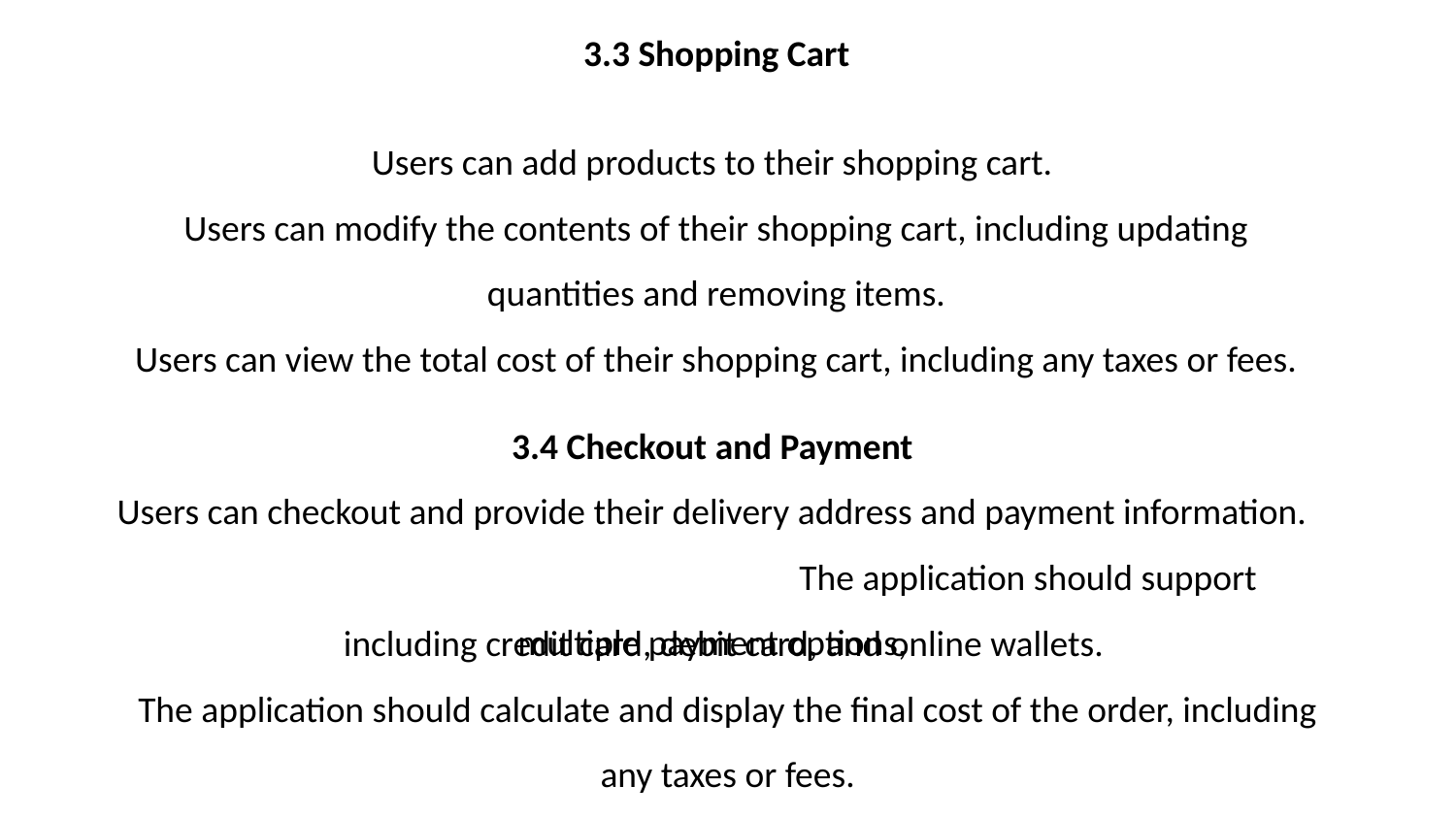

TheꢀGroceryꢀDeliveryꢀApplicationꢀisꢀaꢀweb-basedꢀapplicationndꢀ
haveꢀthemꢀdeliveredꢀ
toꢀtheirꢀdoorstep.ꢀThisꢀSRSꢀdocumentꢀprovidesꢀanꢀoverviewꢀofꢀtheꢀ
functionality,ꢀfeatures,ꢀandꢀrequirementsꢀforꢀtheꢀapplication
3.3 Shopping Cart

Users can add products to their shopping cart.
Users can modify the contents of their shopping cart, including updating quantities and removing items.
 Users can view the total cost of their shopping cart, including any taxes or fees.

3.4 Checkout and Payment
Users can checkout and provide their delivery address and payment information.                                                                              The application should support multiple payment options,
including credit card, debit card, and online wallets.
The application should calculate and display the final cost of the order, including any taxes or fees.